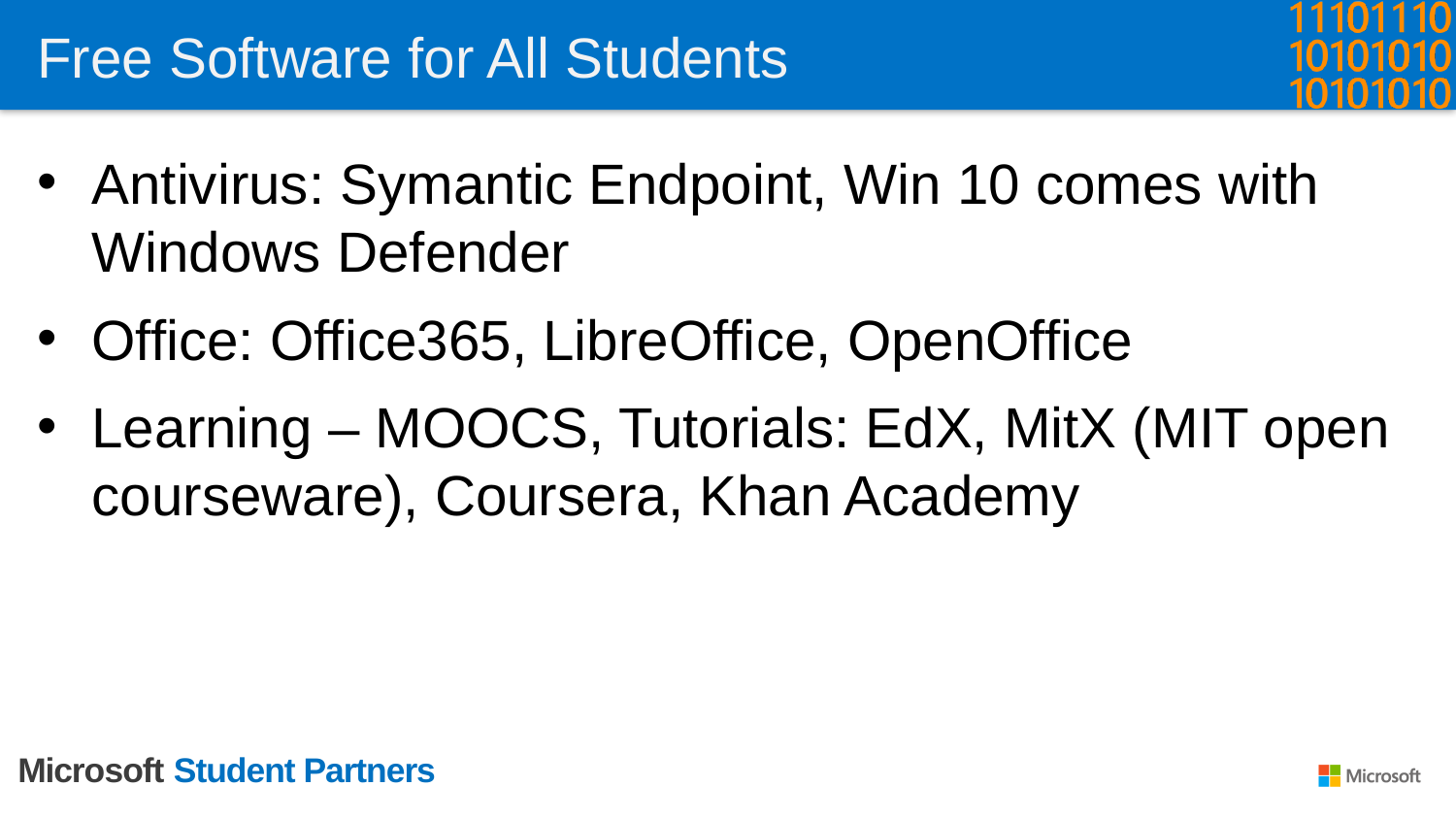

# Free Software for All Students
Antivirus: Symantic Endpoint, Win 10 comes with Windows Defender
Office: Office365, LibreOffice, OpenOffice
Learning – MOOCS, Tutorials: EdX, MitX (MIT open courseware), Coursera, Khan Academy